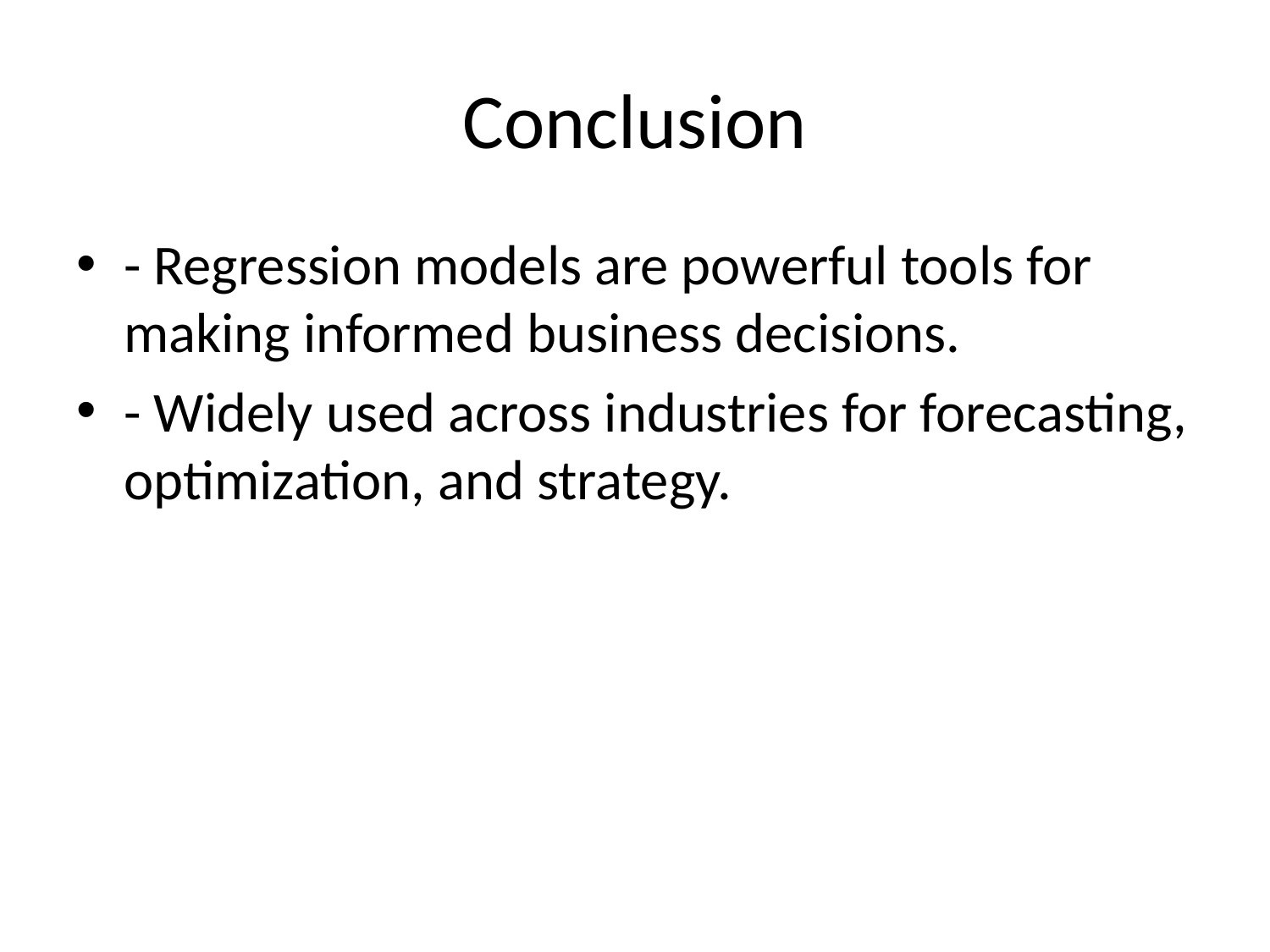

# Conclusion
- Regression models are powerful tools for making informed business decisions.
- Widely used across industries for forecasting, optimization, and strategy.